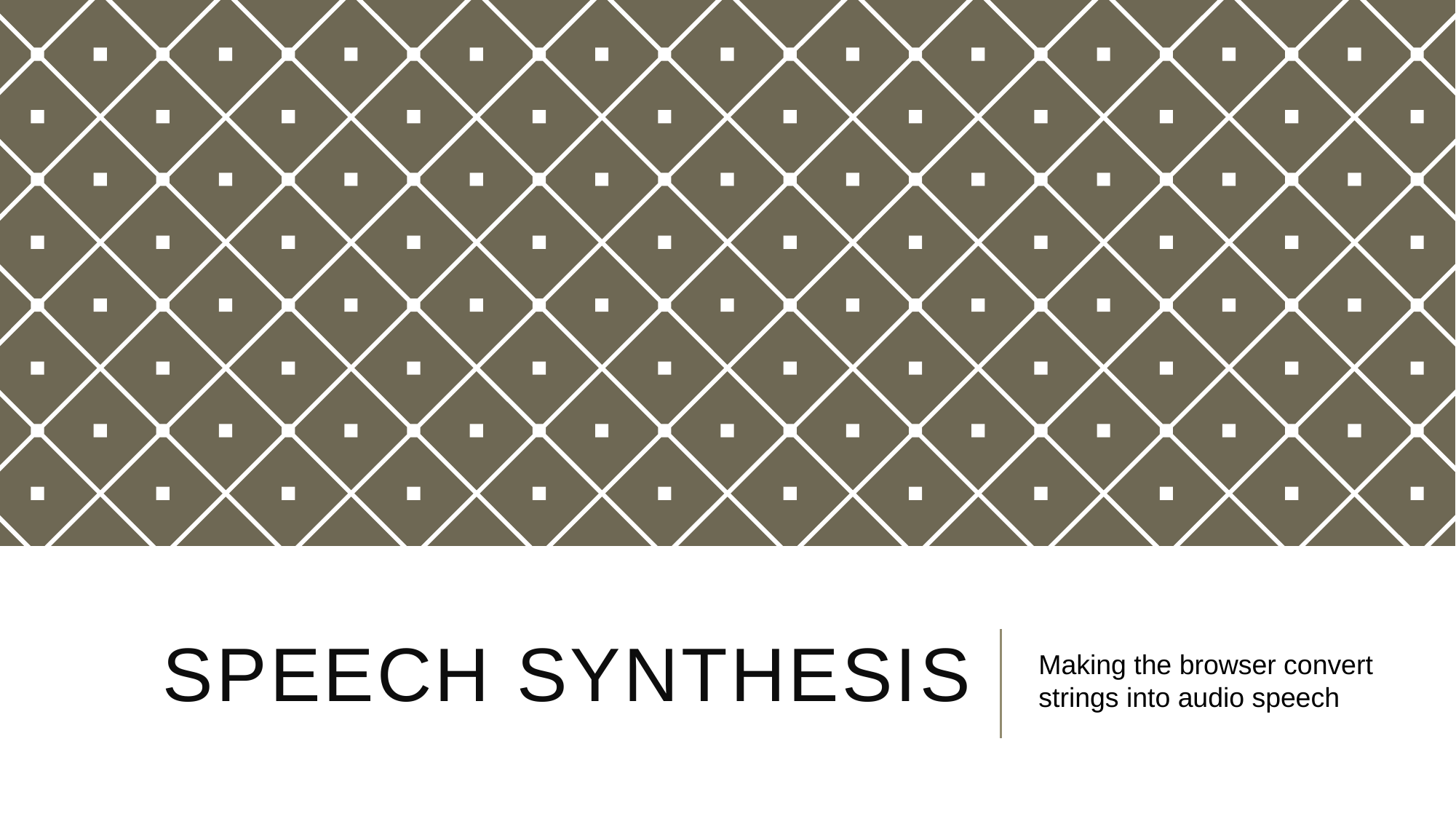

# Speech Synthesis
Making the browser convert strings into audio speech